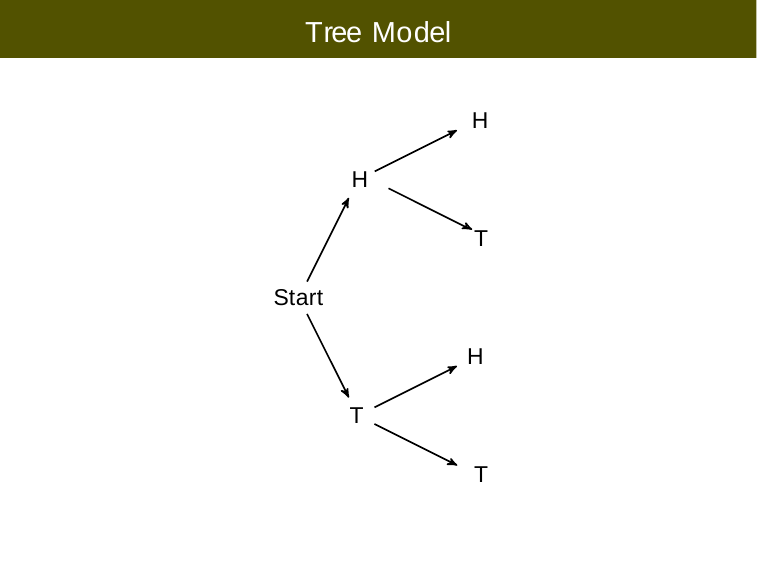

# Tree Model
H

H

  T

Start
H T

T

Copyright ➞2022, Ivan Mann
CS 355/555 Probability and Statistics  for CS
19/21	: